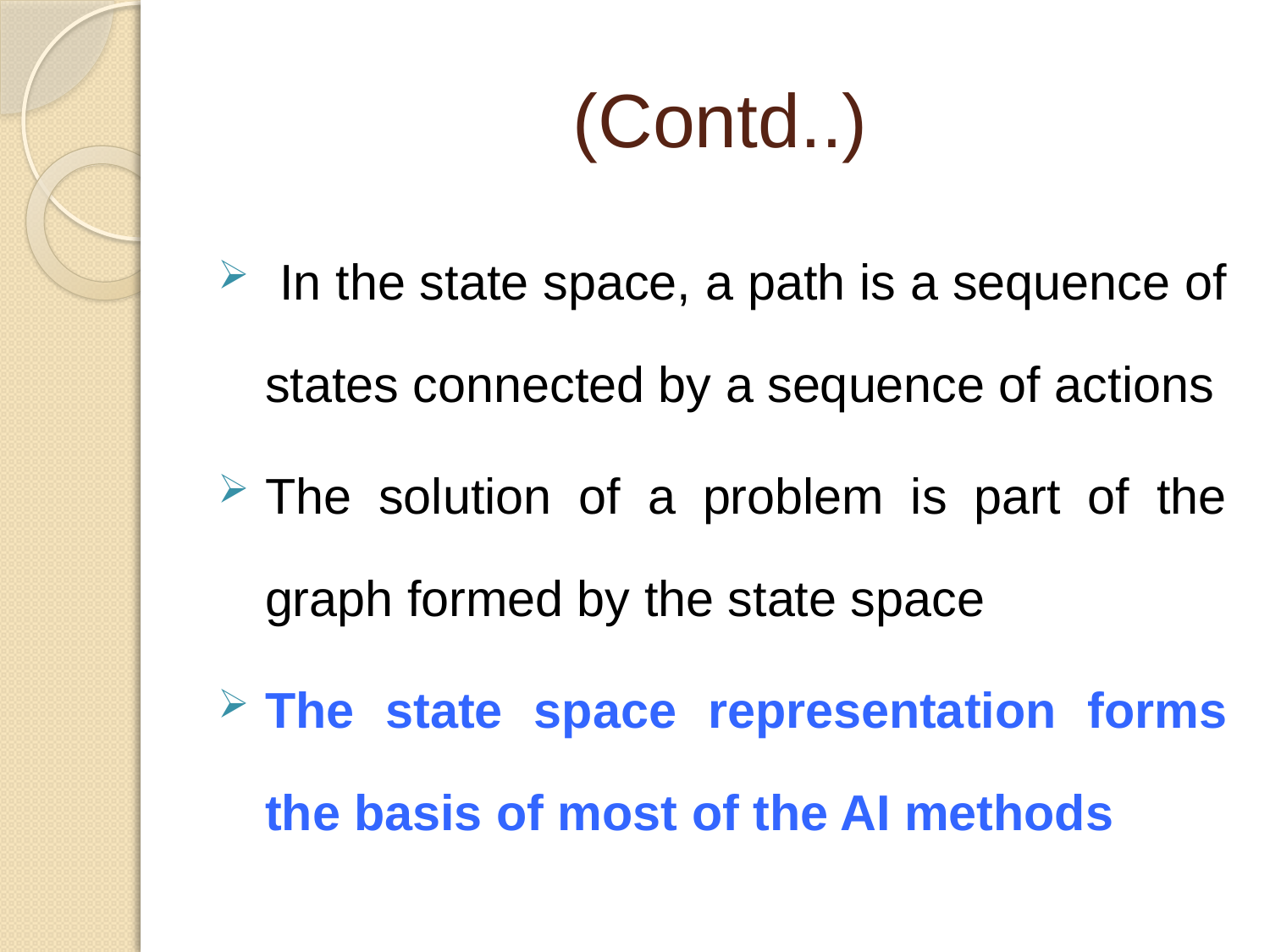

# (Contd..)
 In the state space, a path is a sequence of states connected by a sequence of actions
The solution of a problem is part of the graph formed by the state space
The state space representation forms the basis of most of the AI methods